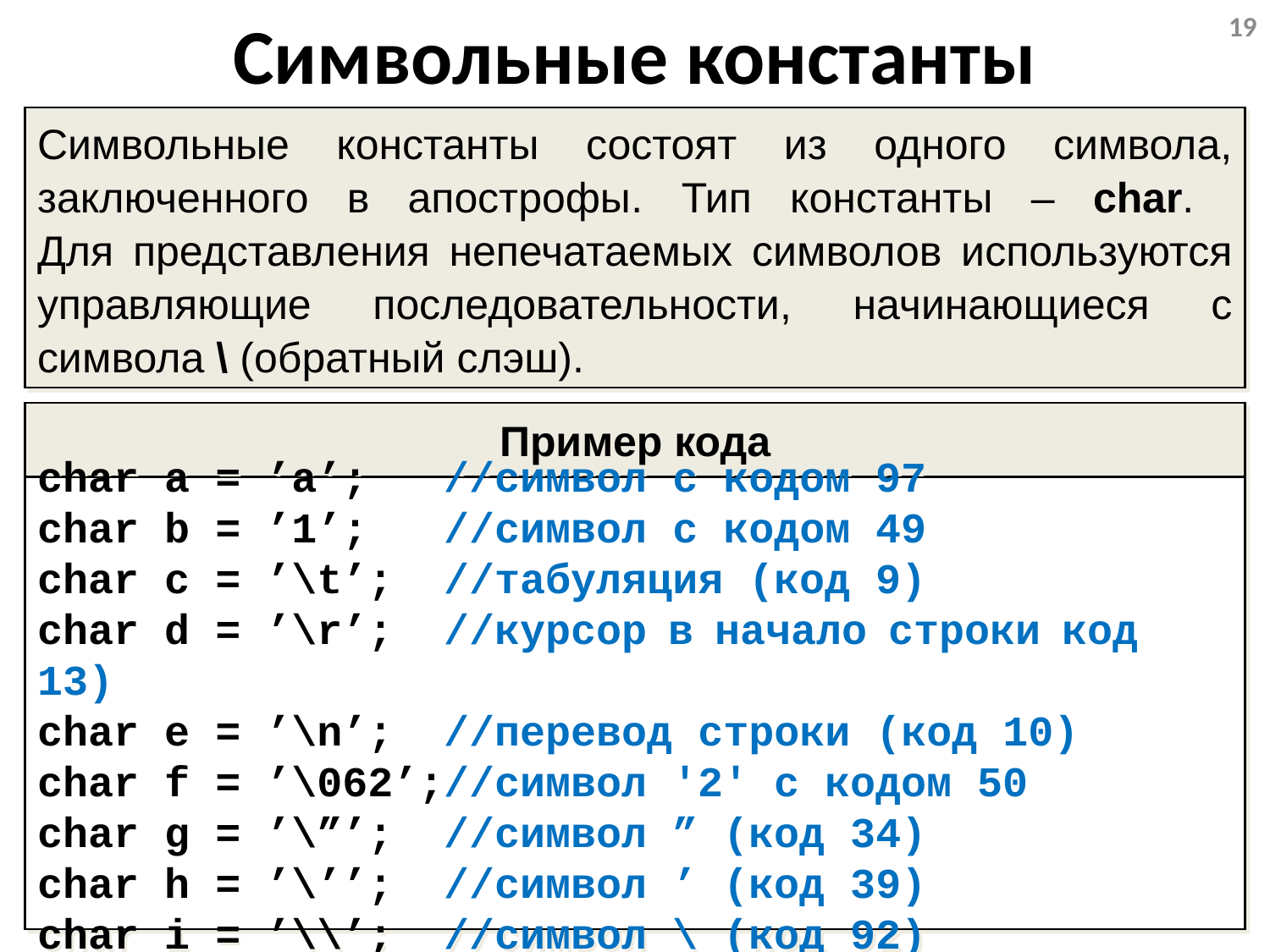

Символьные константы
19
Символьные константы состоят из одного символа, заключенного в апострофы. Тип константы – char.
Для представления непечатаемых символов используются управляющие последовательности, начинающиеся с символа \ (обратный слэш).
Пример кода
char a = ’a’;	 //символ с кодом 97
char b = ’1’;	 //символ с кодом 49
char c = ’\t’;  //табуляция (код 9)
char d = ’\r’;  //курсор в начало строки код 13)
char e = ’\n’;  //перевод строки (код 10)
char f = ’\062’;//символ '2' с кодом 50
char g = ’\”’;  //символ ” (код 34)
char h = ’\’’;  //символ ’ (код 39)
char i = ’\\’;  //символ \ (код 92)